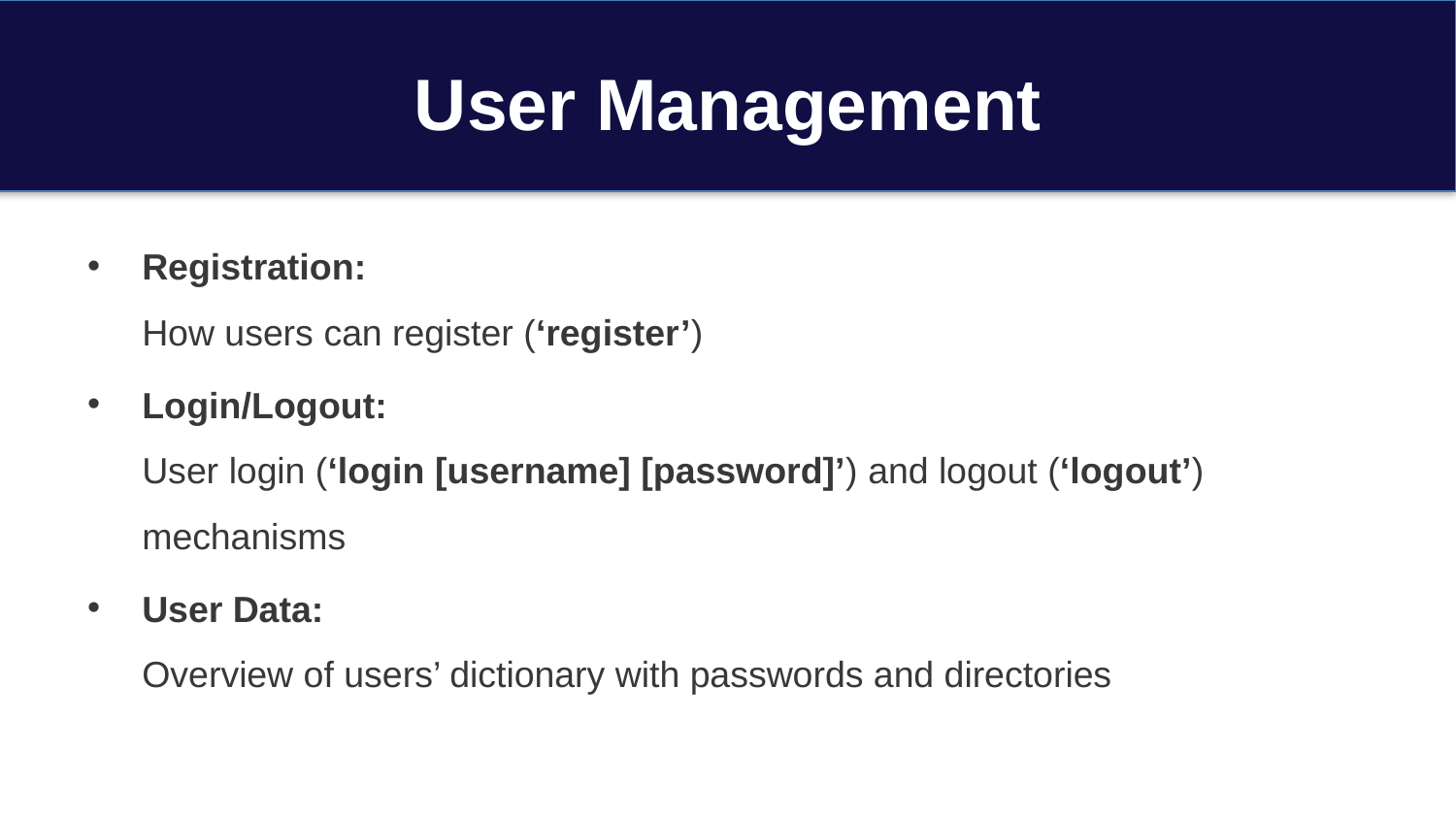

# User Management
Registration:
How users can register (‘register’)
Login/Logout:
User login (‘login [username] [password]’) and logout (‘logout’) mechanisms
User Data:
Overview of users’ dictionary with passwords and directories